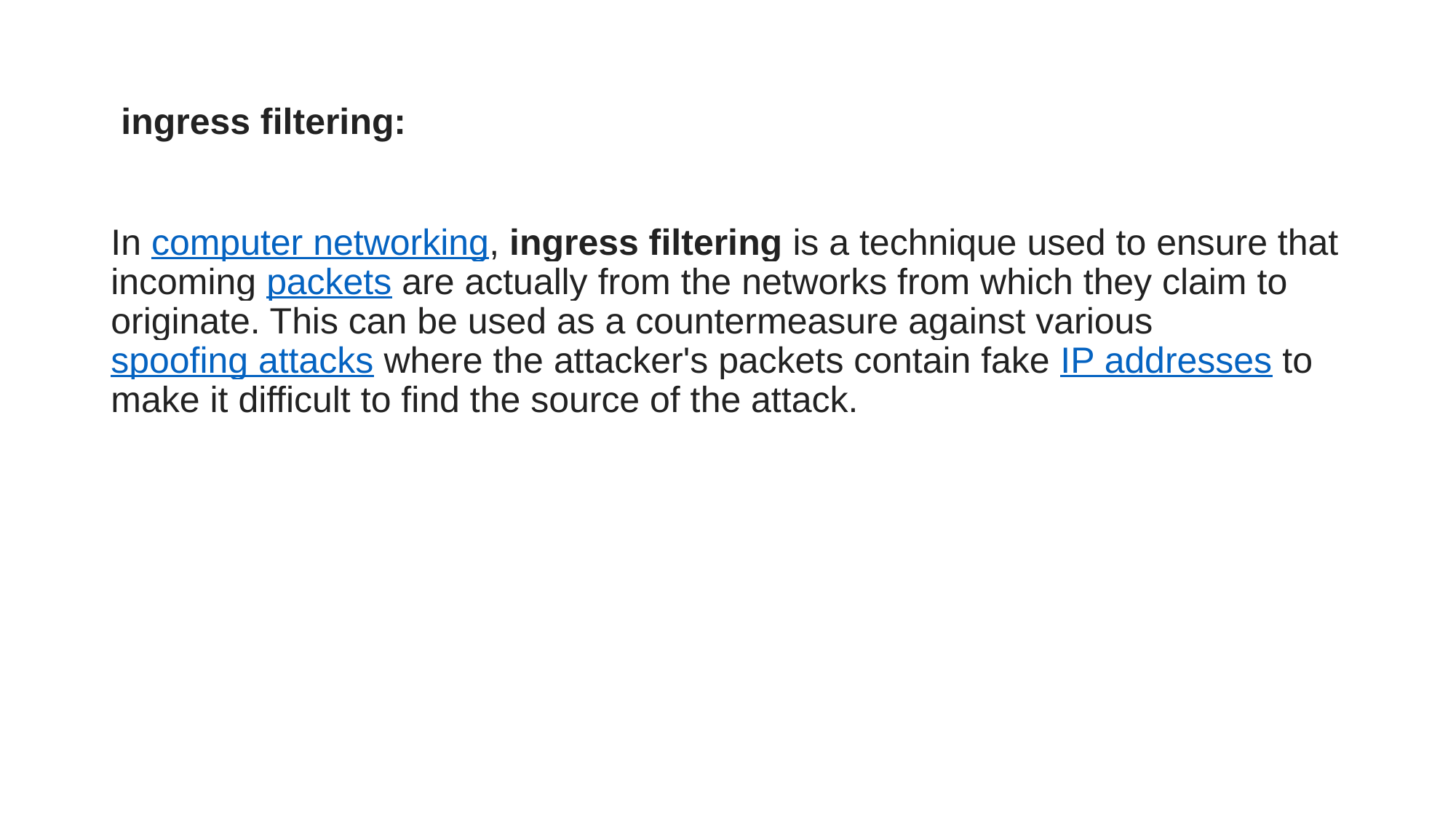

# ingress filtering:
In computer networking, ingress filtering is a technique used to ensure that incoming packets are actually from the networks from which they claim to originate. This can be used as a countermeasure against various spoofing attacks where the attacker's packets contain fake IP addresses to make it difficult to find the source of the attack.